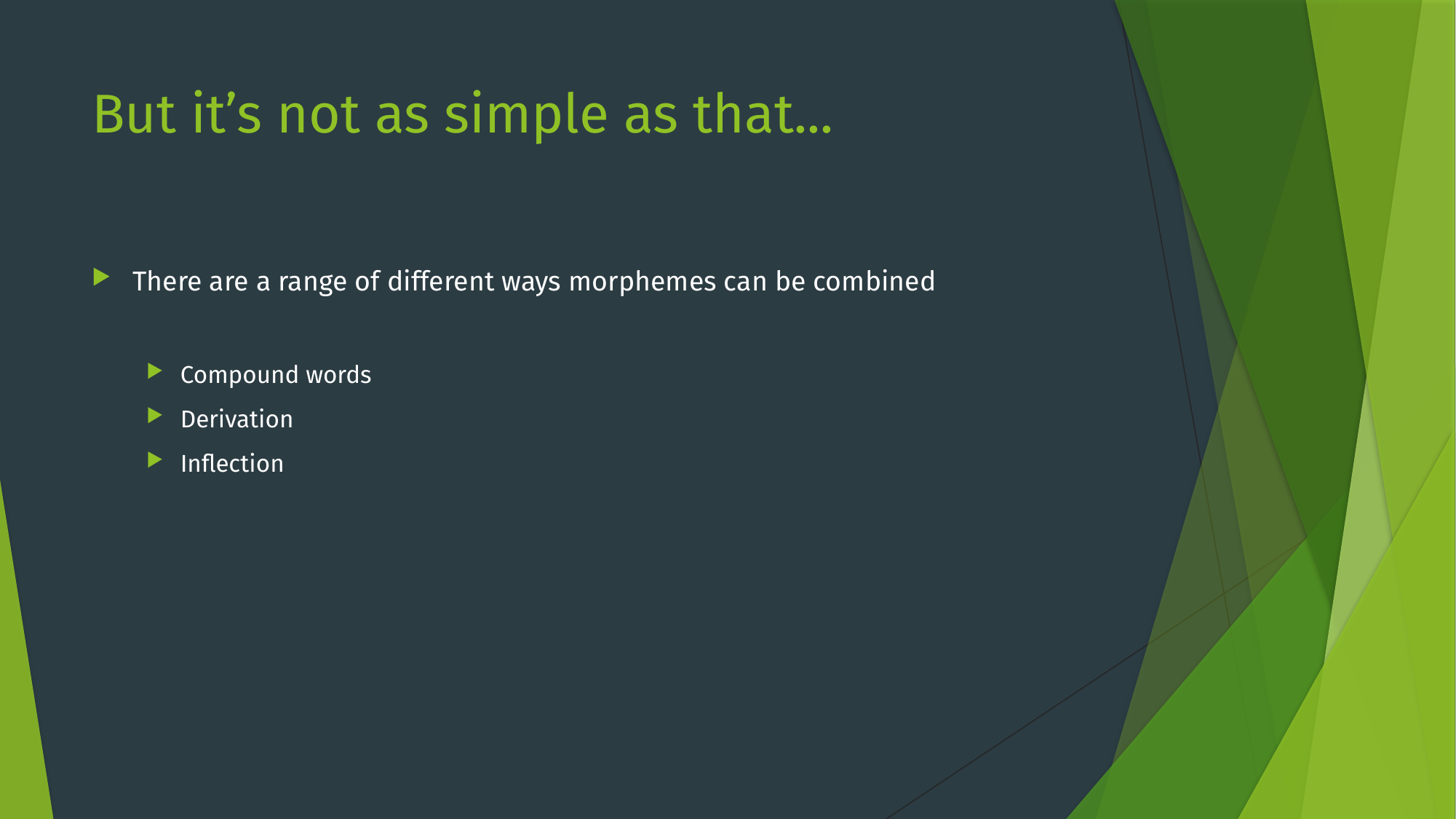

# But it’s not as simple as that...
There are a range of different ways morphemes can be combined

Compound words
Derivation
Inflection